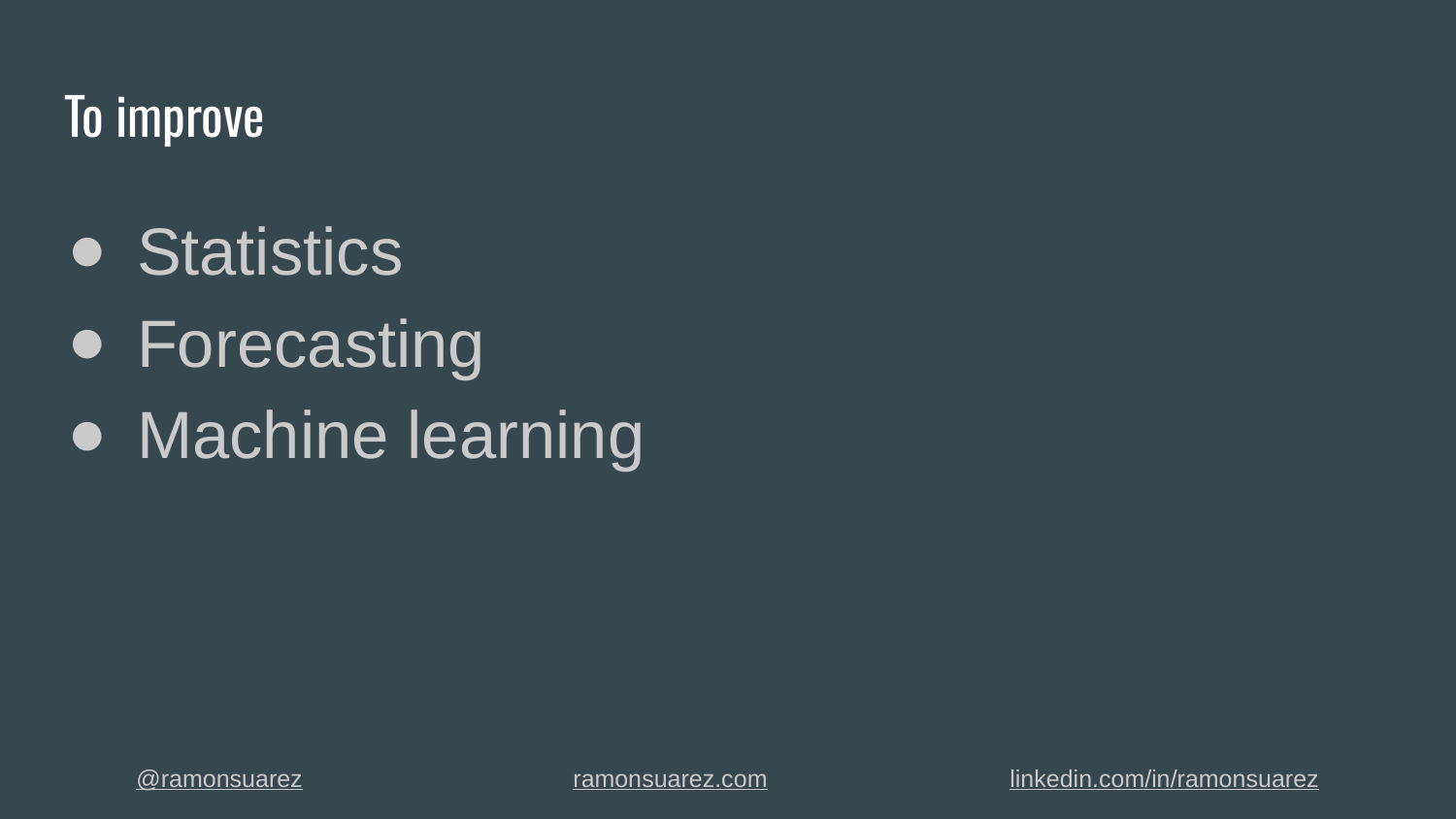

# To improve
Statistics
Forecasting
Machine learning